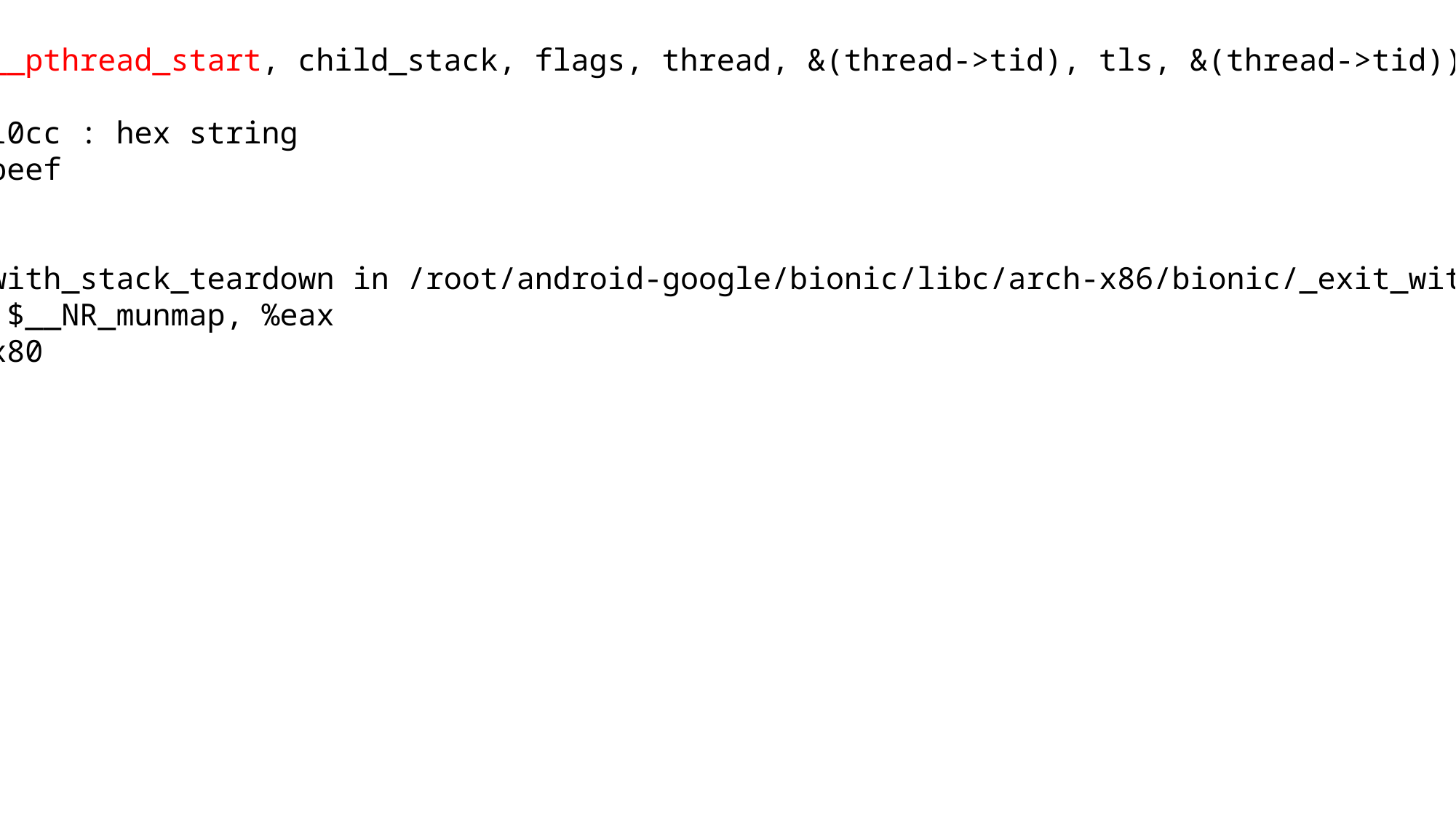

clone(__pthread_start, child_stack, flags, thread, &(thread->tid), tls, &(thread->tid));

0xdead10cc : hex string
0xdeadbeef

_exit_with_stack_teardown in /root/android-google/bionic/libc/arch-x86/bionic/_exit_with_stack_teardown.S
-> mov $__NR_munmap, %eax
int $0x80